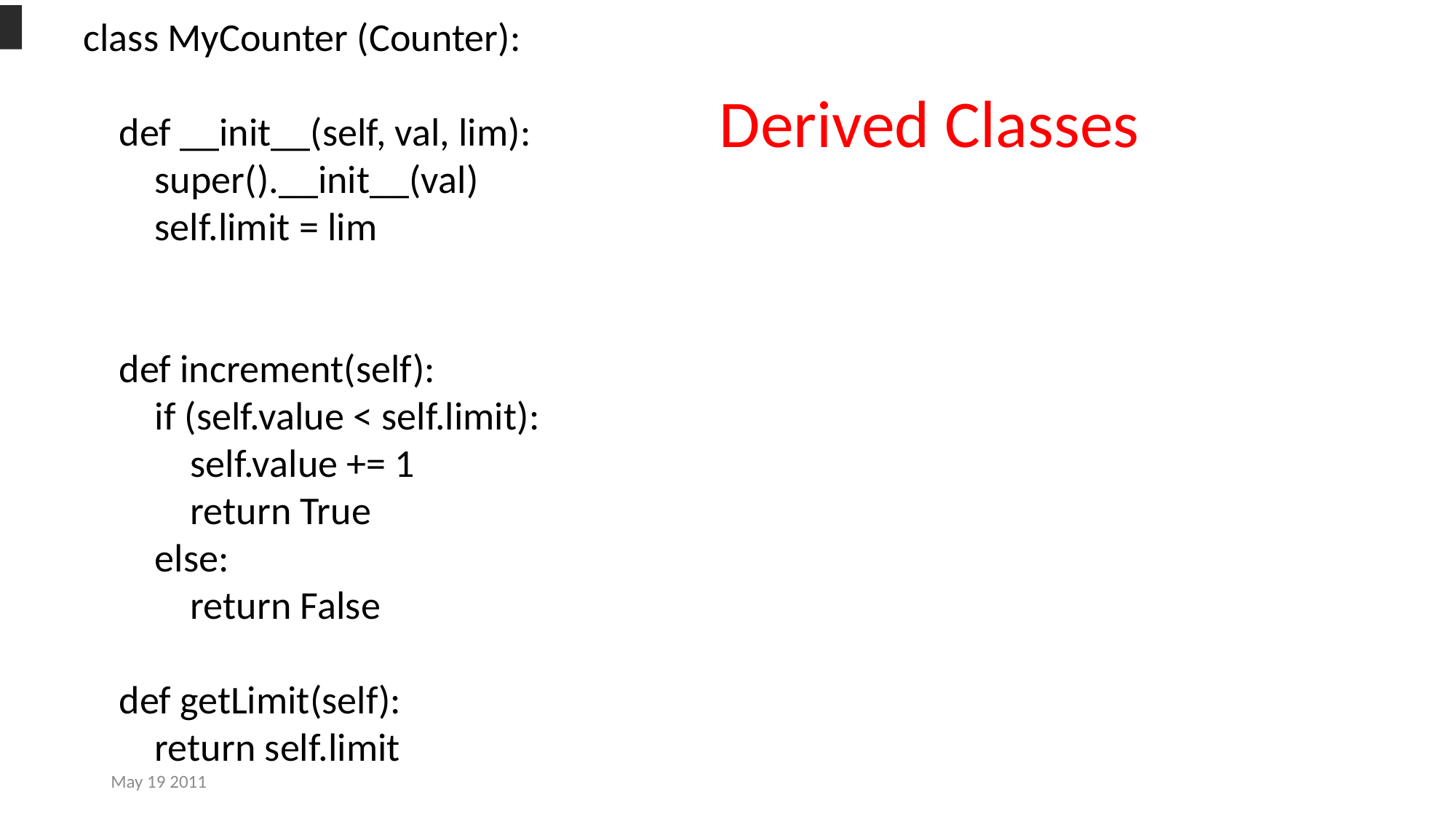

class MyCounter (Counter):

    def __init__(self, val, lim):
        super().__init__(val)
        self.limit = lim

    def increment(self):
        if (self.value < self.limit):
            self.value += 1
            return True
        else:
            return False

    def getLimit(self):
        return self.limit
Derived Classes
May 19 2011